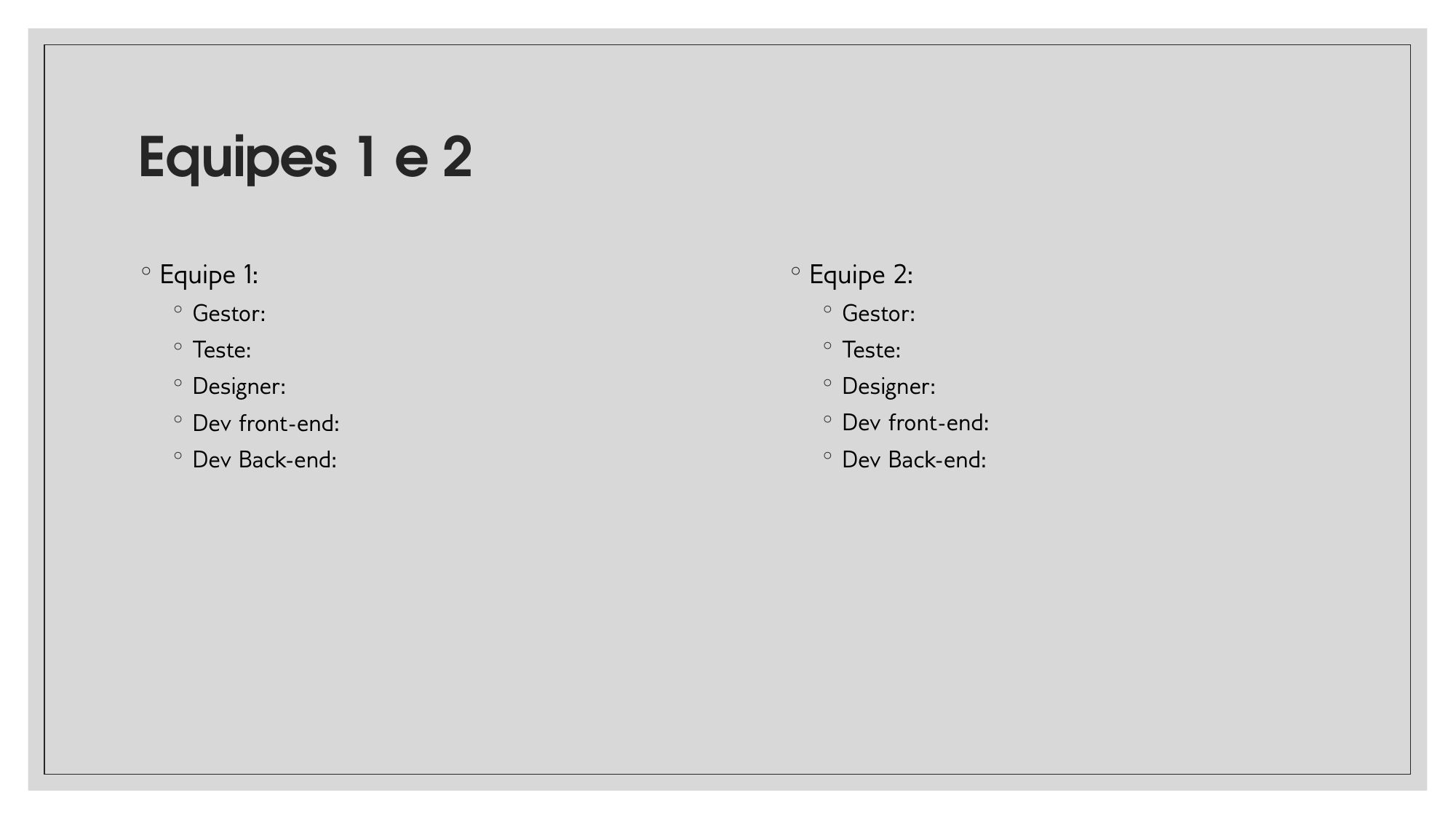

# Equipes 1 e 2
Equipe 1:
Gestor:
Teste:
Designer:
Dev front-end:
Dev Back-end:

Equipe 2:
Gestor:
Teste:
Designer:
Dev front-end:
Dev Back-end: